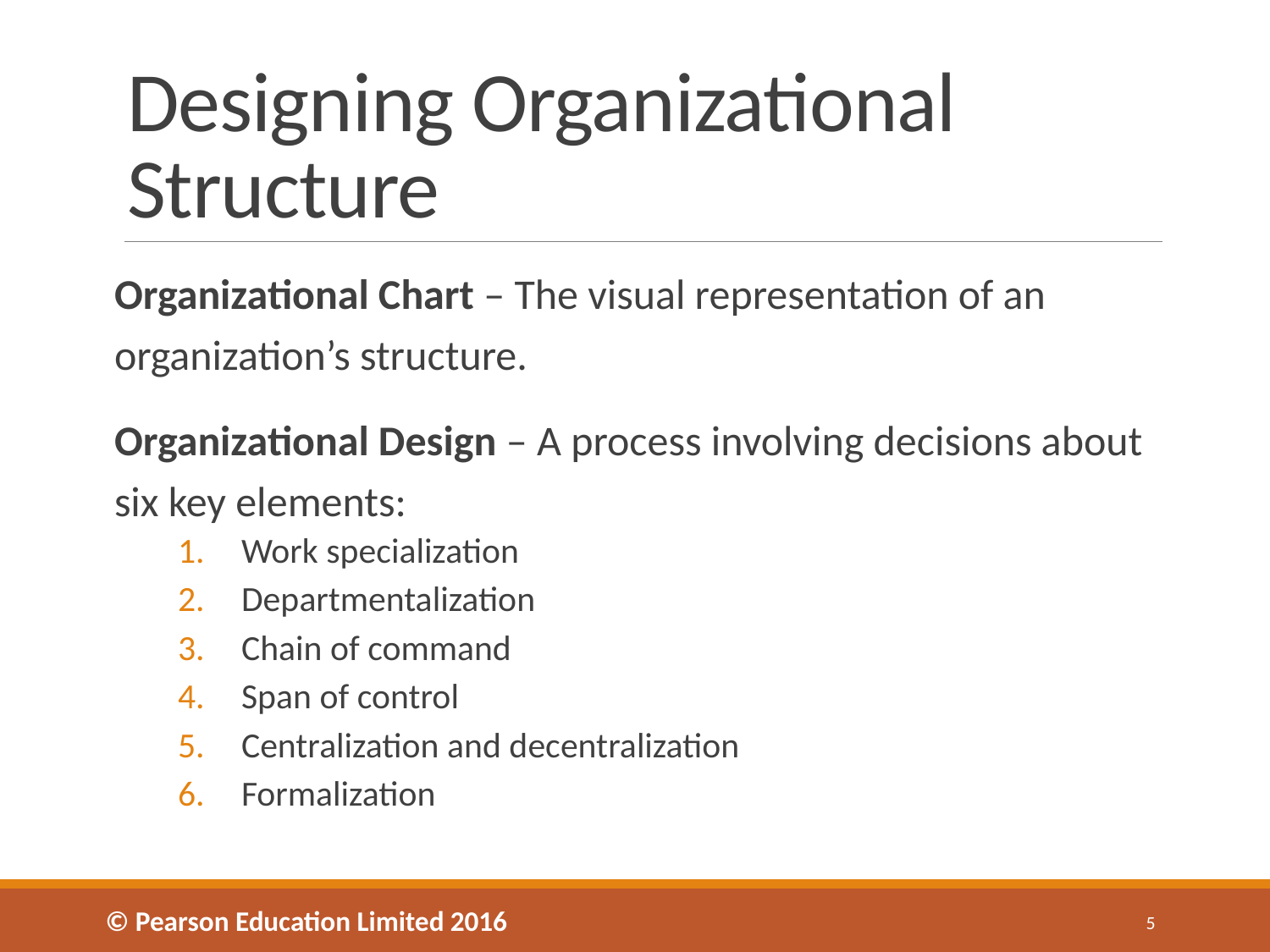

# Designing Organizational Structure
Organizational Chart – The visual representation of an organization’s structure.
Organizational Design – A process involving decisions about six key elements:
Work specialization
Departmentalization
Chain of command
Span of control
Centralization and decentralization
Formalization
© Pearson Education Limited 2016
5